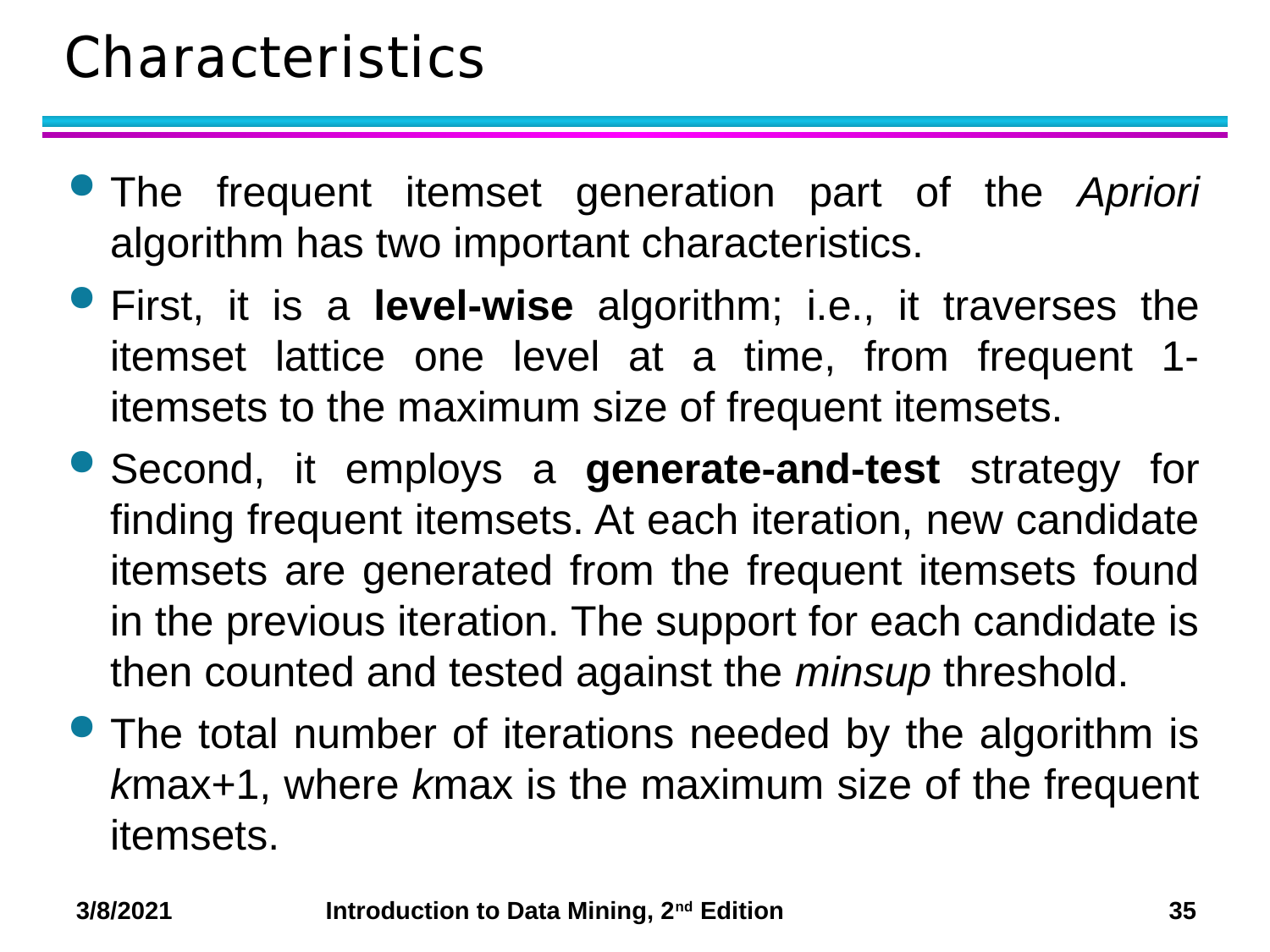

# Characteristics
The frequent itemset generation part of the Apriori algorithm has two important characteristics.
First, it is a level-wise algorithm; i.e., it traverses the itemset lattice one level at a time, from frequent 1-itemsets to the maximum size of frequent itemsets.
Second, it employs a generate-and-test strategy for finding frequent itemsets. At each iteration, new candidate itemsets are generated from the frequent itemsets found in the previous iteration. The support for each candidate is then counted and tested against the minsup threshold.
The total number of iterations needed by the algorithm is kmax+1, where kmax is the maximum size of the frequent itemsets.